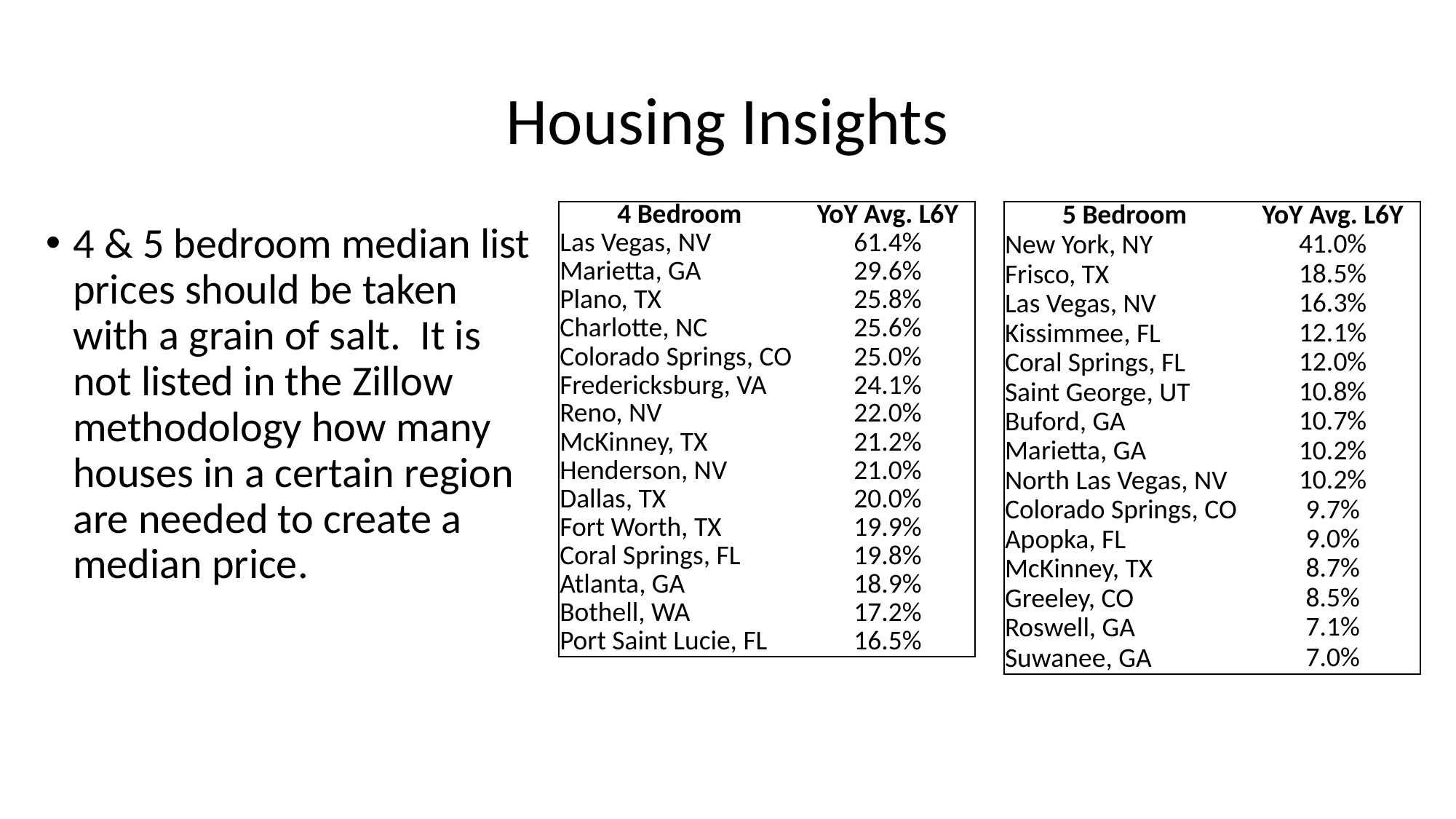

# Housing Insights

| 4 Bedroom | YoY Avg. L6Y |
| --- | --- |
| Las Vegas, NV | 61.4% |
| Marietta, GA | 29.6% |
| Plano, TX | 25.8% |
| Charlotte, NC | 25.6% |
| Colorado Springs, CO | 25.0% |
| Fredericksburg, VA | 24.1% |
| Reno, NV | 22.0% |
| McKinney, TX | 21.2% |
| Henderson, NV | 21.0% |
| Dallas, TX | 20.0% |
| Fort Worth, TX | 19.9% |
| Coral Springs, FL | 19.8% |
| Atlanta, GA | 18.9% |
| Bothell, WA | 17.2% |
| Port Saint Lucie, FL | 16.5% |
| 5 Bedroom | YoY Avg. L6Y |
| --- | --- |
| New York, NY | 41.0% |
| Frisco, TX | 18.5% |
| Las Vegas, NV | 16.3% |
| Kissimmee, FL | 12.1% |
| Coral Springs, FL | 12.0% |
| Saint George, UT | 10.8% |
| Buford, GA | 10.7% |
| Marietta, GA | 10.2% |
| North Las Vegas, NV | 10.2% |
| Colorado Springs, CO | 9.7% |
| Apopka, FL | 9.0% |
| McKinney, TX | 8.7% |
| Greeley, CO | 8.5% |
| Roswell, GA | 7.1% |
| Suwanee, GA | 7.0% |
4 & 5 bedroom median list prices should be taken with a grain of salt.  It is not listed in the Zillow methodology how many houses in a certain region are needed to create a median price.